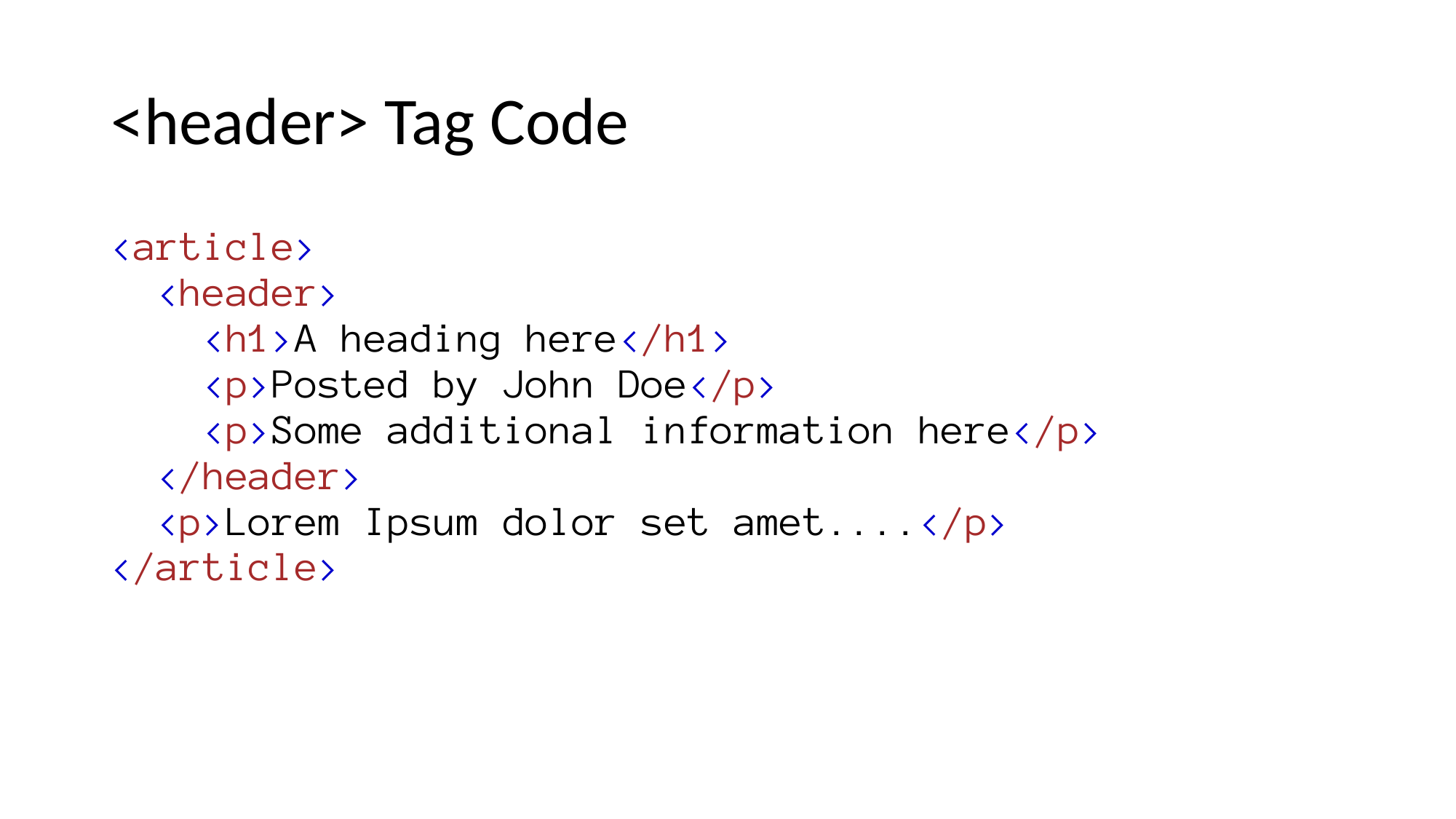

# <header> Tag Code
<article>
  <header>
    <h1>A heading here</h1>
    <p>Posted by John Doe</p>
    <p>Some additional information here</p>
  </header>
  <p>Lorem Ipsum dolor set amet....</p>
</article>